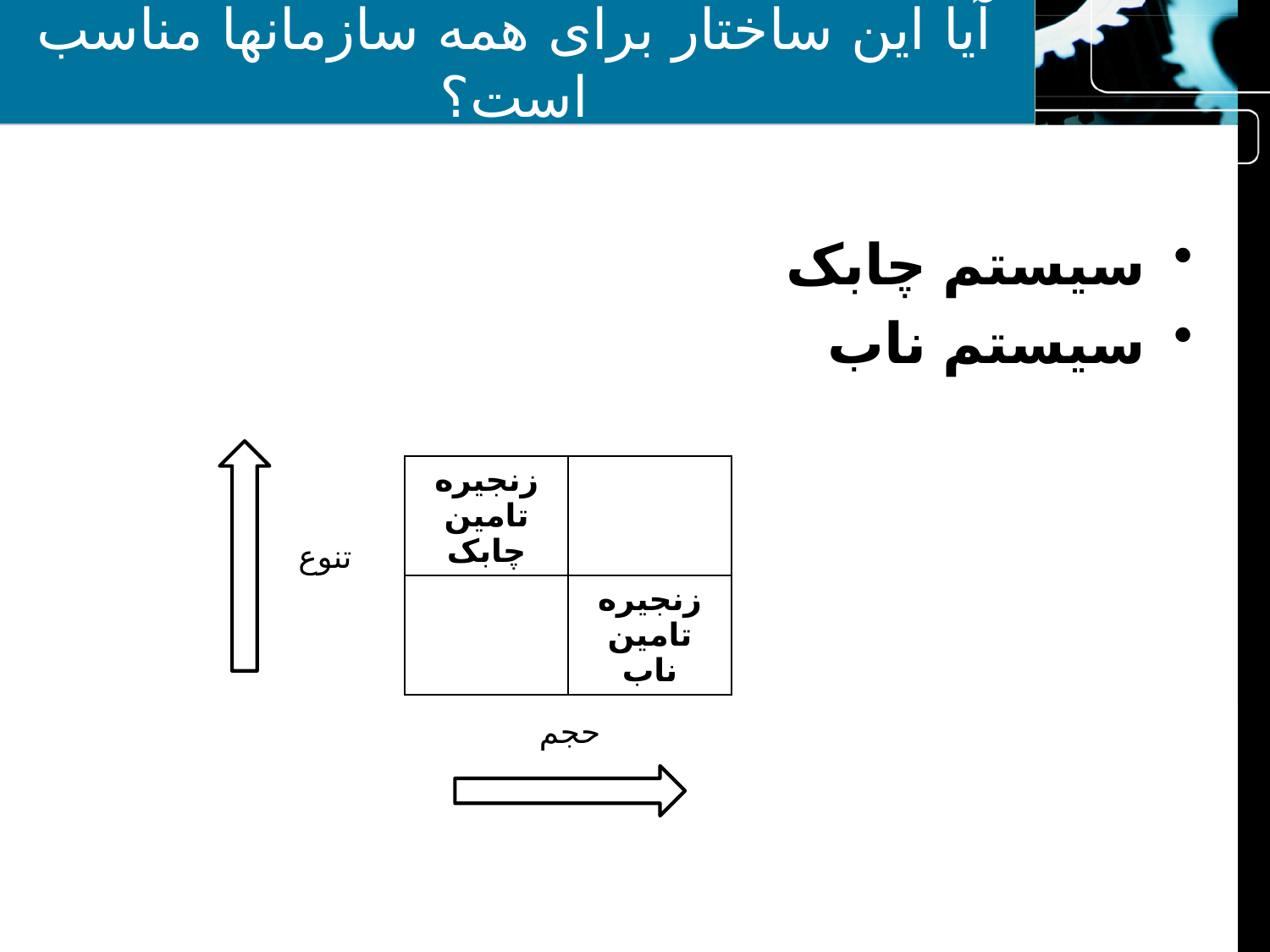

# آیا این ساختار برای همه سازمانها مناسب است؟
سیستم چابک
سیستم ناب
| زنجیره تامین چابک |  |
| --- | --- |
|  | زنجیره تامین ناب |
تنوع

حجم